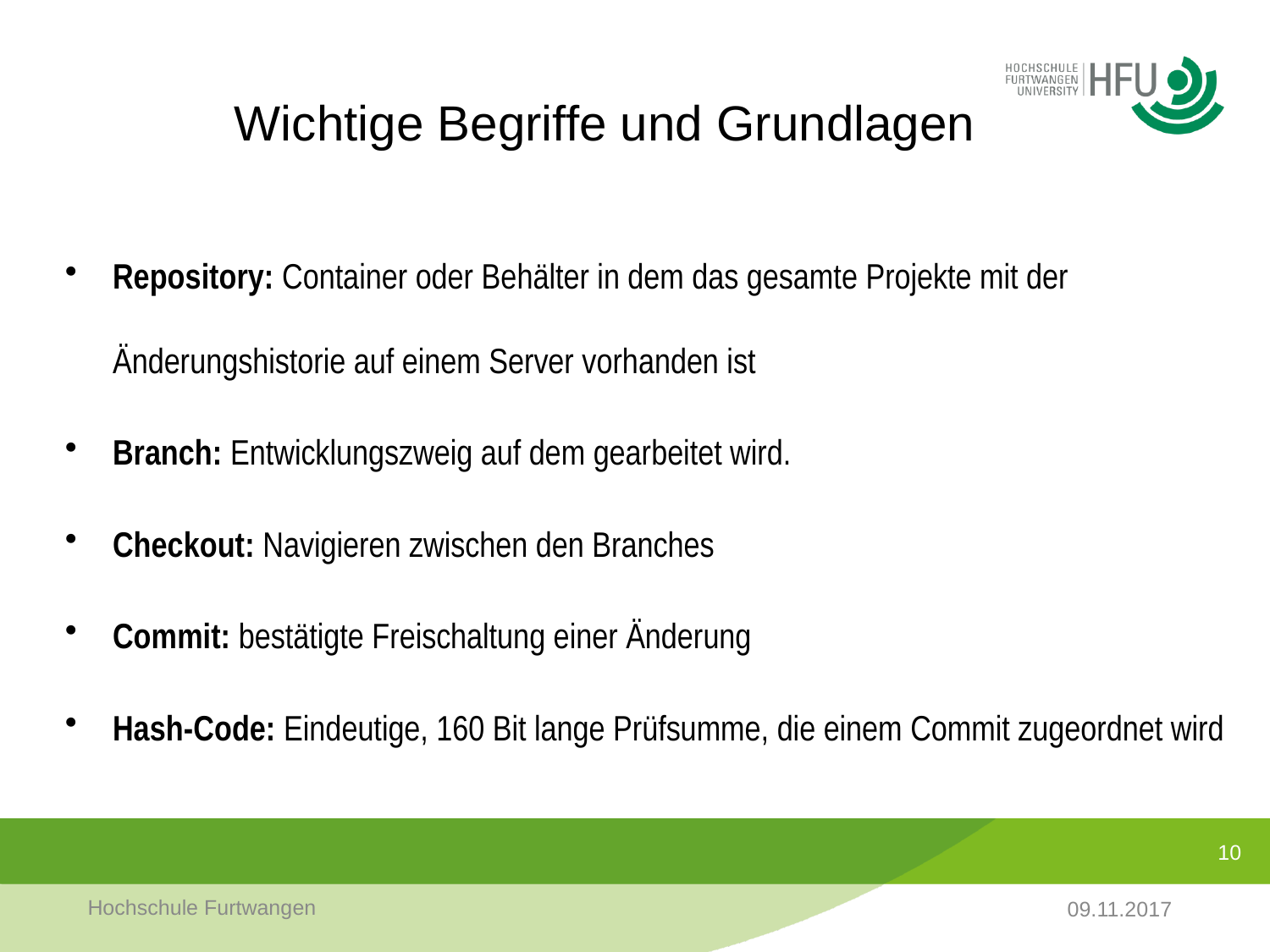

# Wichtige Begriffe und Grundlagen
Repository: Container oder Behälter in dem das gesamte Projekte mit der Änderungshistorie auf einem Server vorhanden ist
Branch: Entwicklungszweig auf dem gearbeitet wird.
Checkout: Navigieren zwischen den Branches
Commit: bestätigte Freischaltung einer Änderung
Hash-Code: Eindeutige, 160 Bit lange Prüfsumme, die einem Commit zugeordnet wird
10
Hochschule Furtwangen
09.11.2017